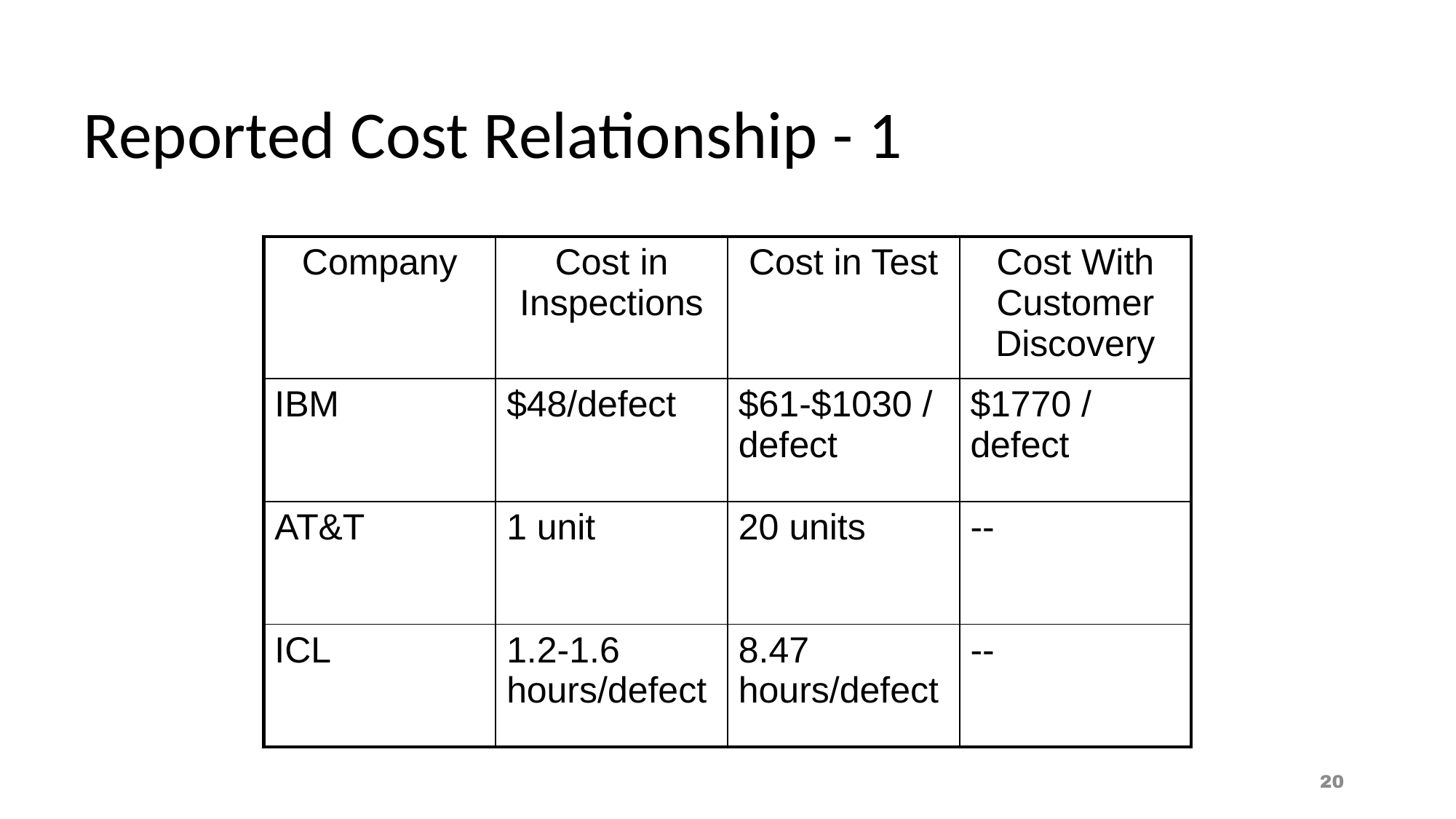

# Reported Cost Relationship - 1
| Company | Cost in Inspections | Cost in Test | Cost With Customer Discovery |
| --- | --- | --- | --- |
| IBM | $48/defect | $61-$1030 / defect | $1770 / defect |
| AT&T | 1 unit | 20 units | -- |
| ICL | 1.2-1.6 hours/defect | 8.47 hours/defect | -- |
20